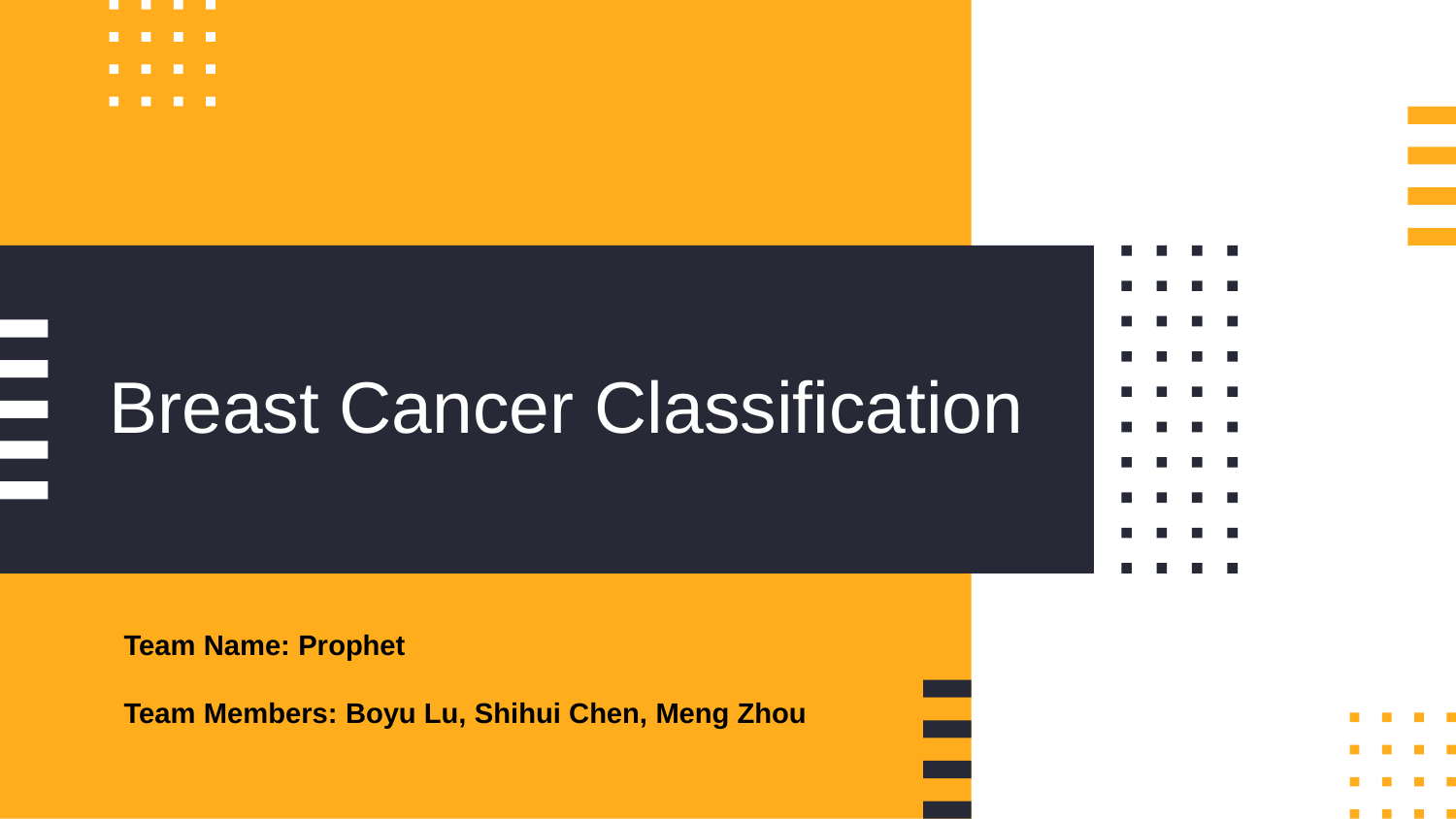

# Breast Cancer Classification
Team Name: Prophet

Team Members: Boyu Lu, Shihui Chen, Meng Zhou